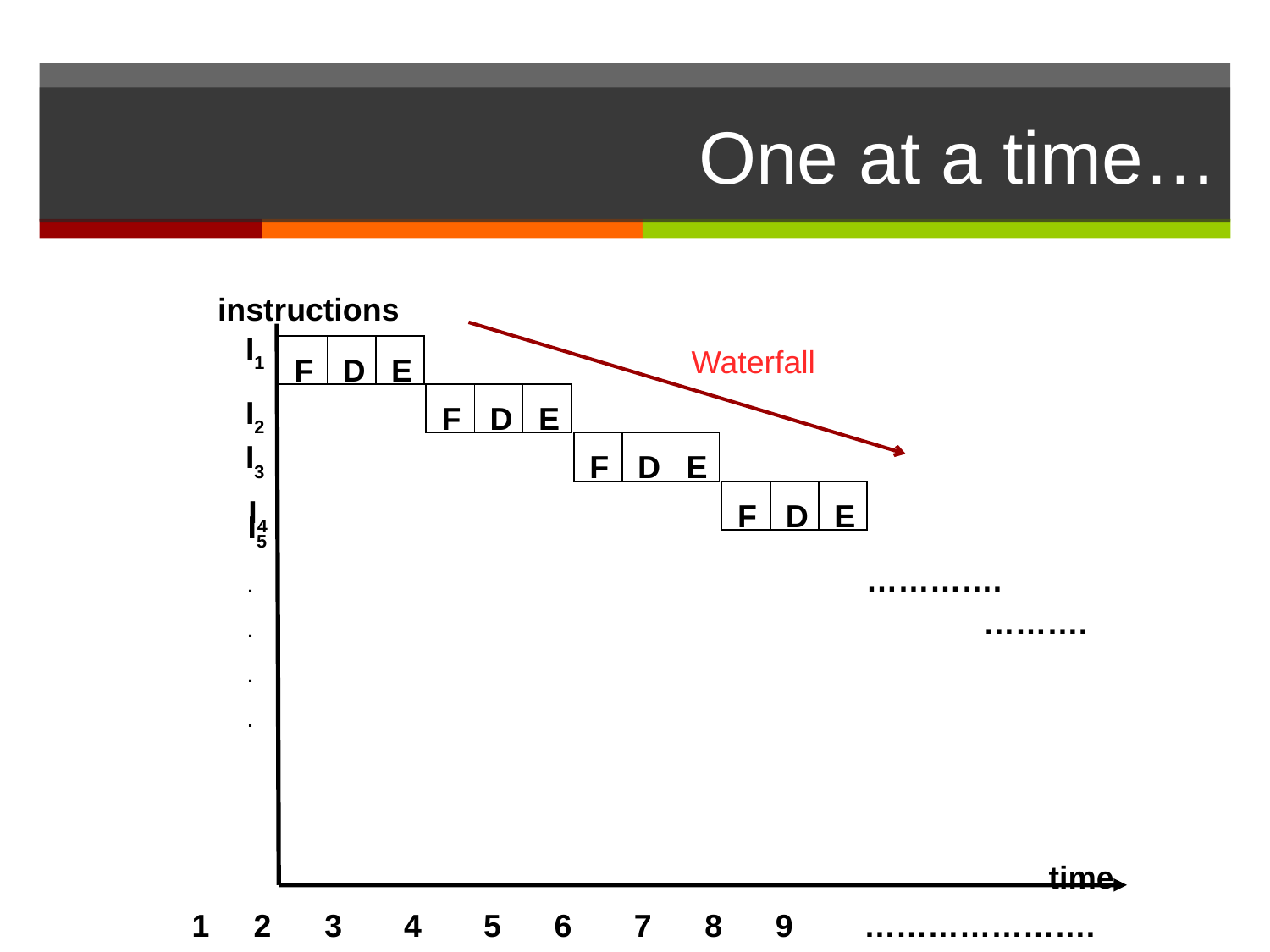

# One at a time…
instructions

I1

F
D
E

F
D
E
I2

I3
F
D
E

F
D
E
I4
………….
I5
.
.
.
.
……….
time

1     2      3       4       5      6       7      8      9        ………………….
Waterfall